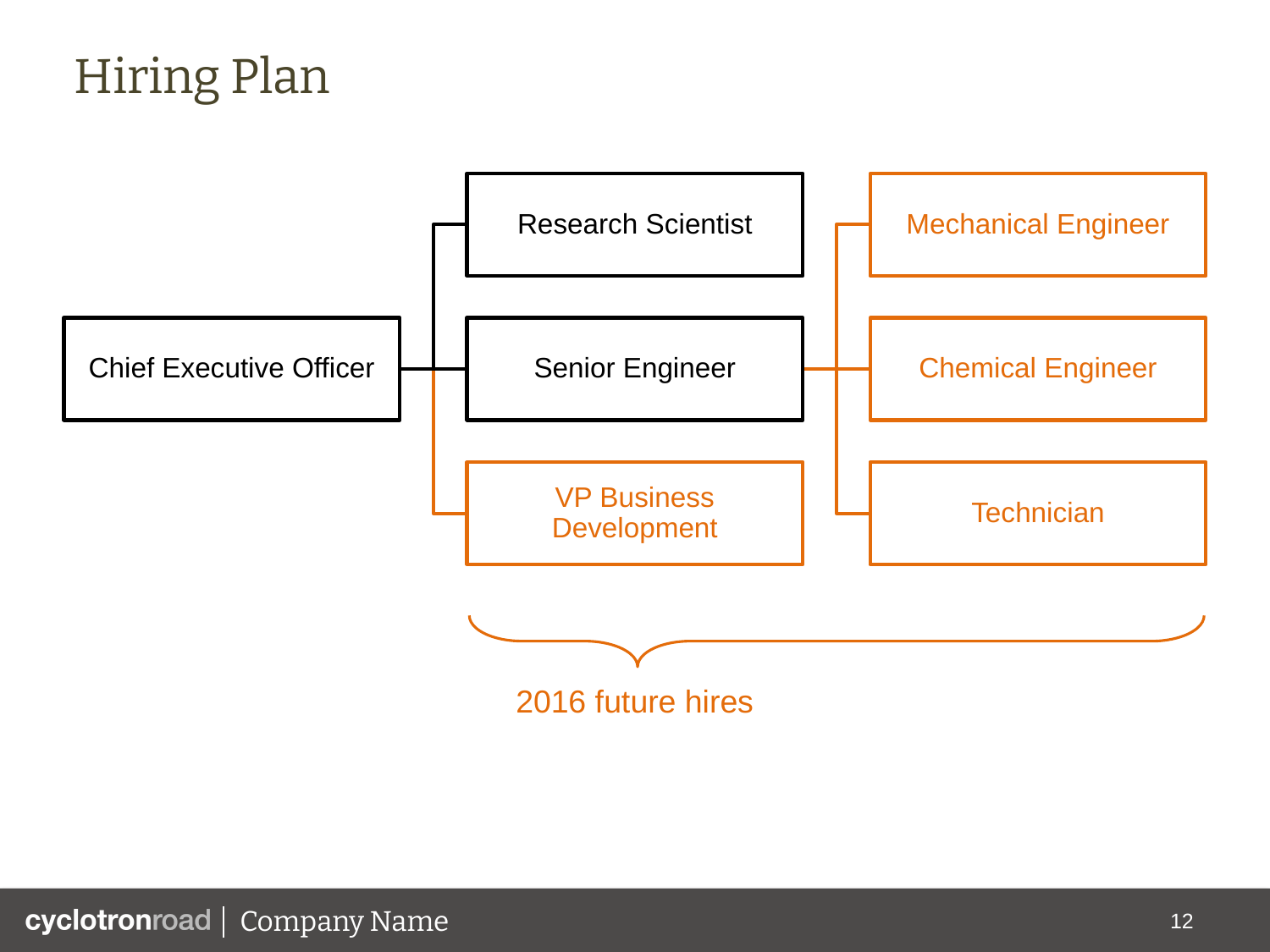

# Hiring Plan
Chief Executive Officer
Research Scientist
Senior Engineer
Mechanical Engineer
Chemical Engineer
Technician
VP Business Development

2016 future hires
12